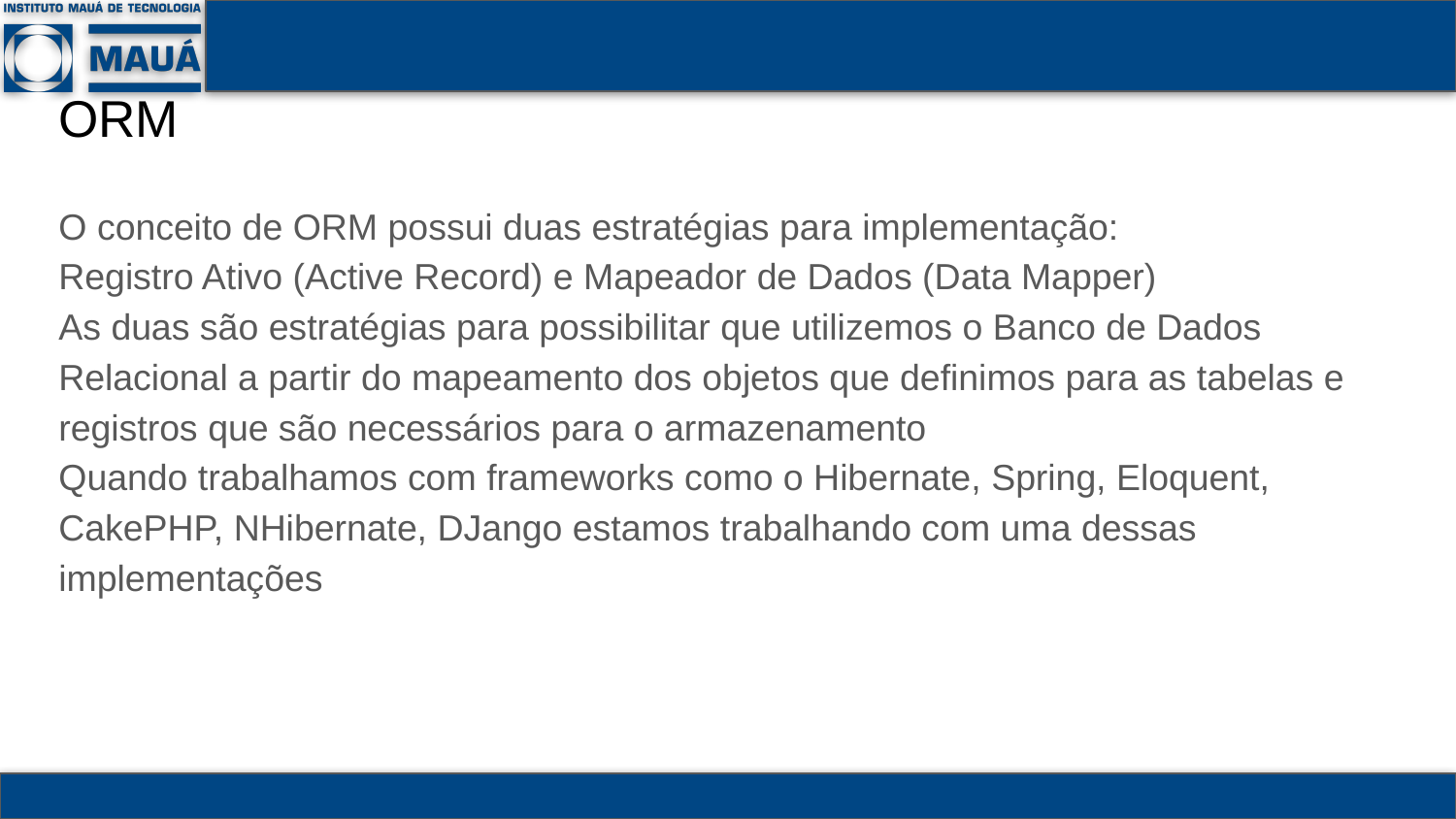

# ORM
O conceito de ORM possui duas estratégias para implementação:
Registro Ativo (Active Record) e Mapeador de Dados (Data Mapper)
As duas são estratégias para possibilitar que utilizemos o Banco de Dados Relacional a partir do mapeamento dos objetos que definimos para as tabelas e registros que são necessários para o armazenamento
Quando trabalhamos com frameworks como o Hibernate, Spring, Eloquent, CakePHP, NHibernate, DJango estamos trabalhando com uma dessas implementações